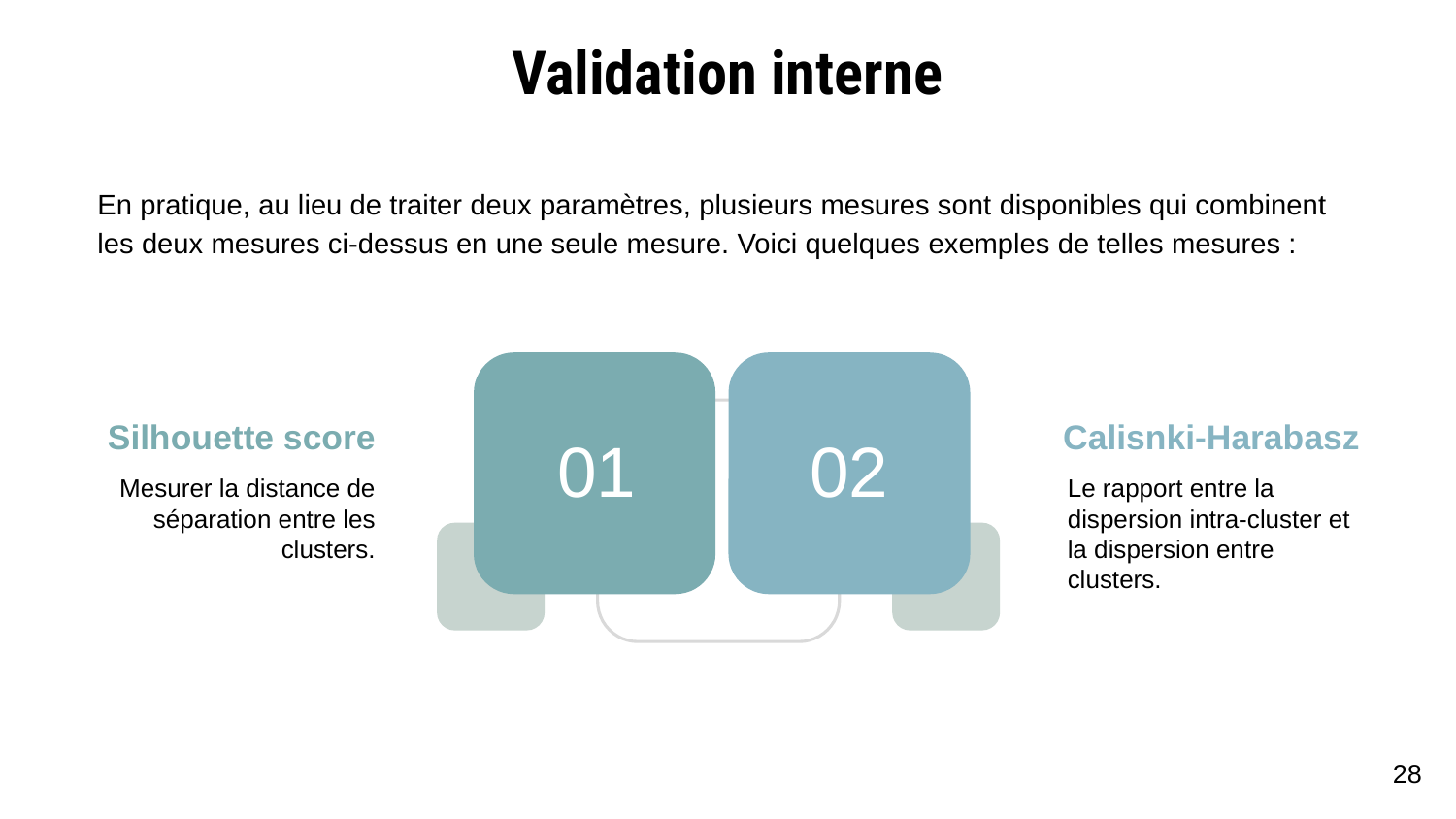

Validation interne
En pratique, au lieu de traiter deux paramètres, plusieurs mesures sont disponibles qui combinent les deux mesures ci-dessus en une seule mesure. Voici quelques exemples de telles mesures :

Silhouette score

 Mesurer la distance de séparation entre les clusters.

Calisnki-Harabasz

Le rapport entre la dispersion intra-cluster et la dispersion entre clusters.

01
02

28